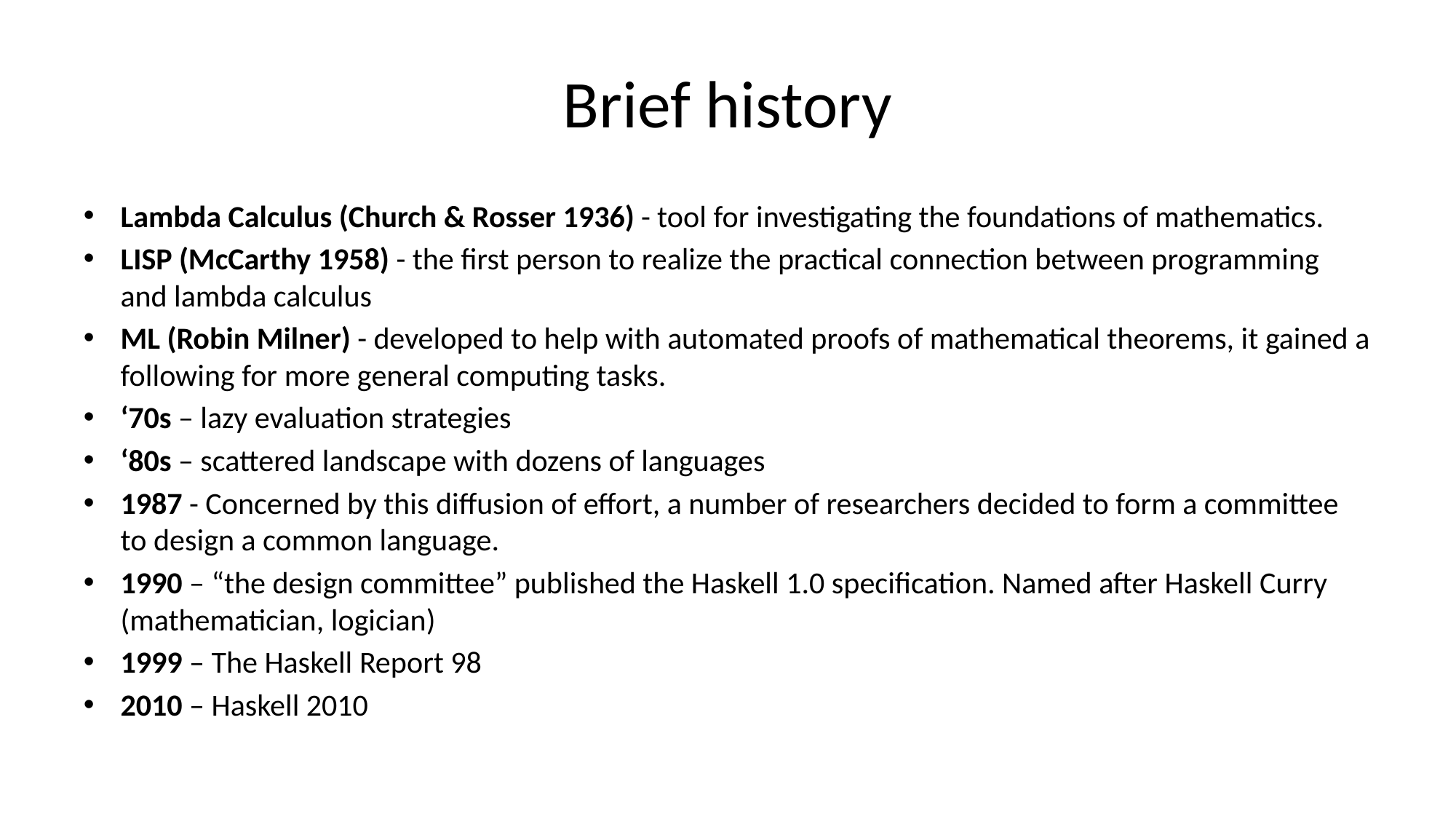

# Brief history
Lambda Calculus (Church & Rosser 1936) - tool for investigating the foundations of mathematics.
LISP (McCarthy 1958) - the first person to realize the practical connection between programming and lambda calculus
ML (Robin Milner) - developed to help with automated proofs of mathematical theorems, it gained a following for more general computing tasks.
‘70s – lazy evaluation strategies
‘80s – scattered landscape with dozens of languages
1987 - Concerned by this diffusion of effort, a number of researchers decided to form a committee to design a common language.
1990 – “the design committee” published the Haskell 1.0 specification. Named after Haskell Curry (mathematician, logician)
1999 – The Haskell Report 98
2010 – Haskell 2010